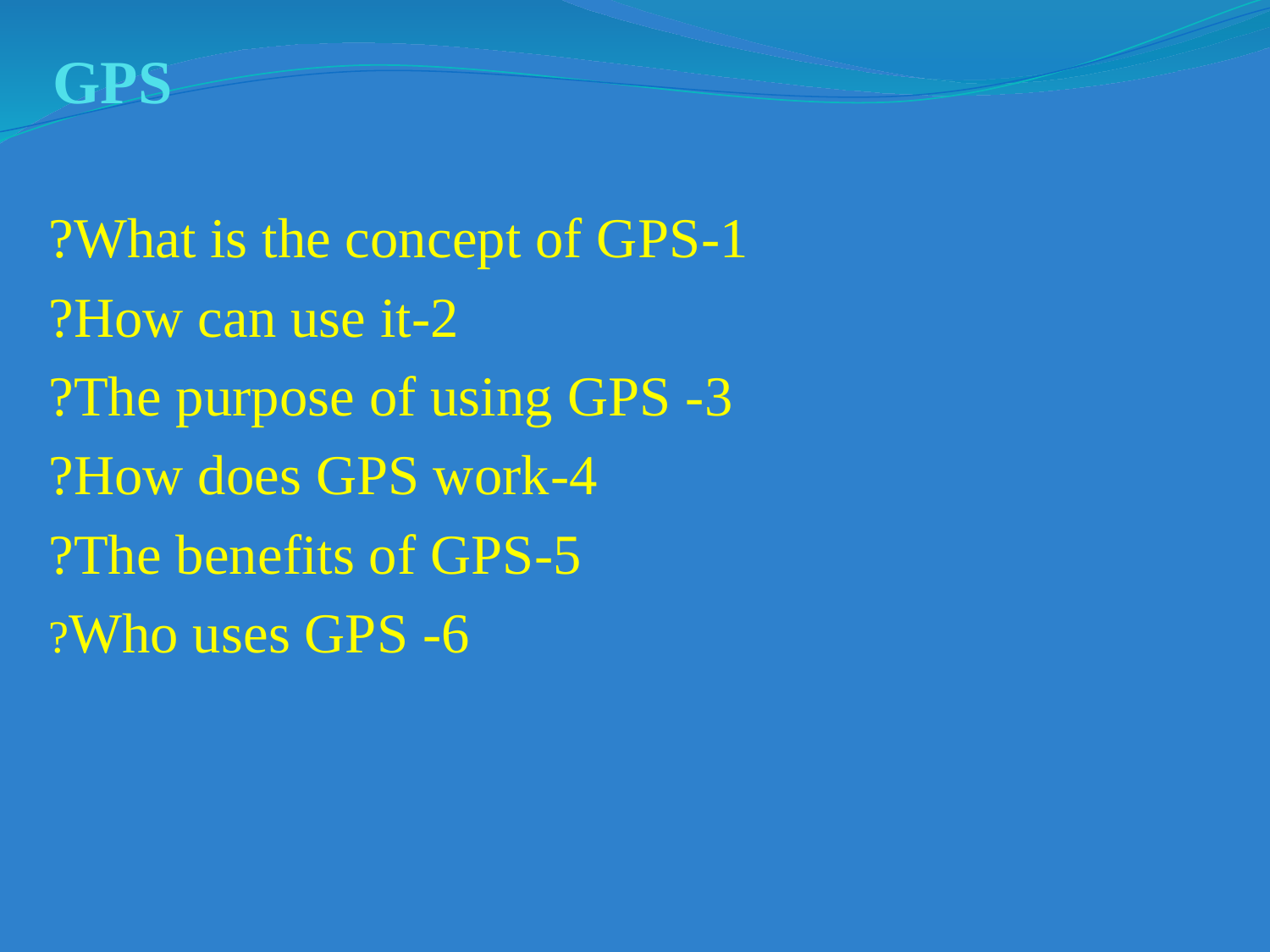

# GPS

1-What is the concept of GPS?
2-How can use it?
3- The purpose of using GPS?
4-How does GPS work?
5-The benefits of GPS?
6- Who uses GPS?